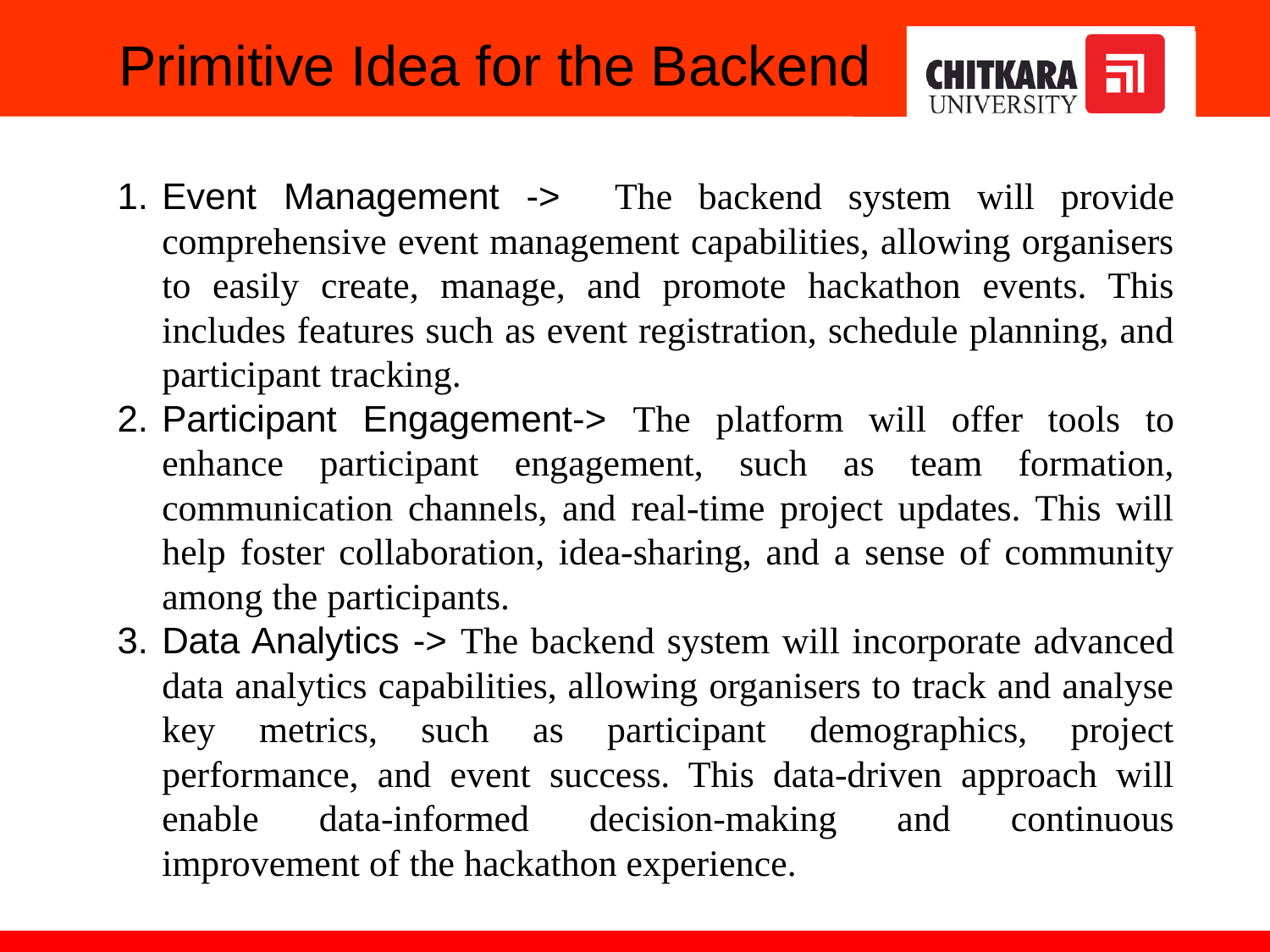

Primitive Idea for the Backend

Event Management ->  The backend system will provide comprehensive event management capabilities, allowing organisers to easily create, manage, and promote hackathon events. This includes features such as event registration, schedule planning, and participant tracking.
Participant Engagement-> The platform will offer tools to enhance participant engagement, such as team formation, communication channels, and real-time project updates. This will help foster collaboration, idea-sharing, and a sense of community among the participants.
Data Analytics -> The backend system will incorporate advanced data analytics capabilities, allowing organisers to track and analyse key metrics, such as participant demographics, project performance, and event success. This data-driven approach will enable data-informed decision-making and continuous improvement of the hackathon experience.